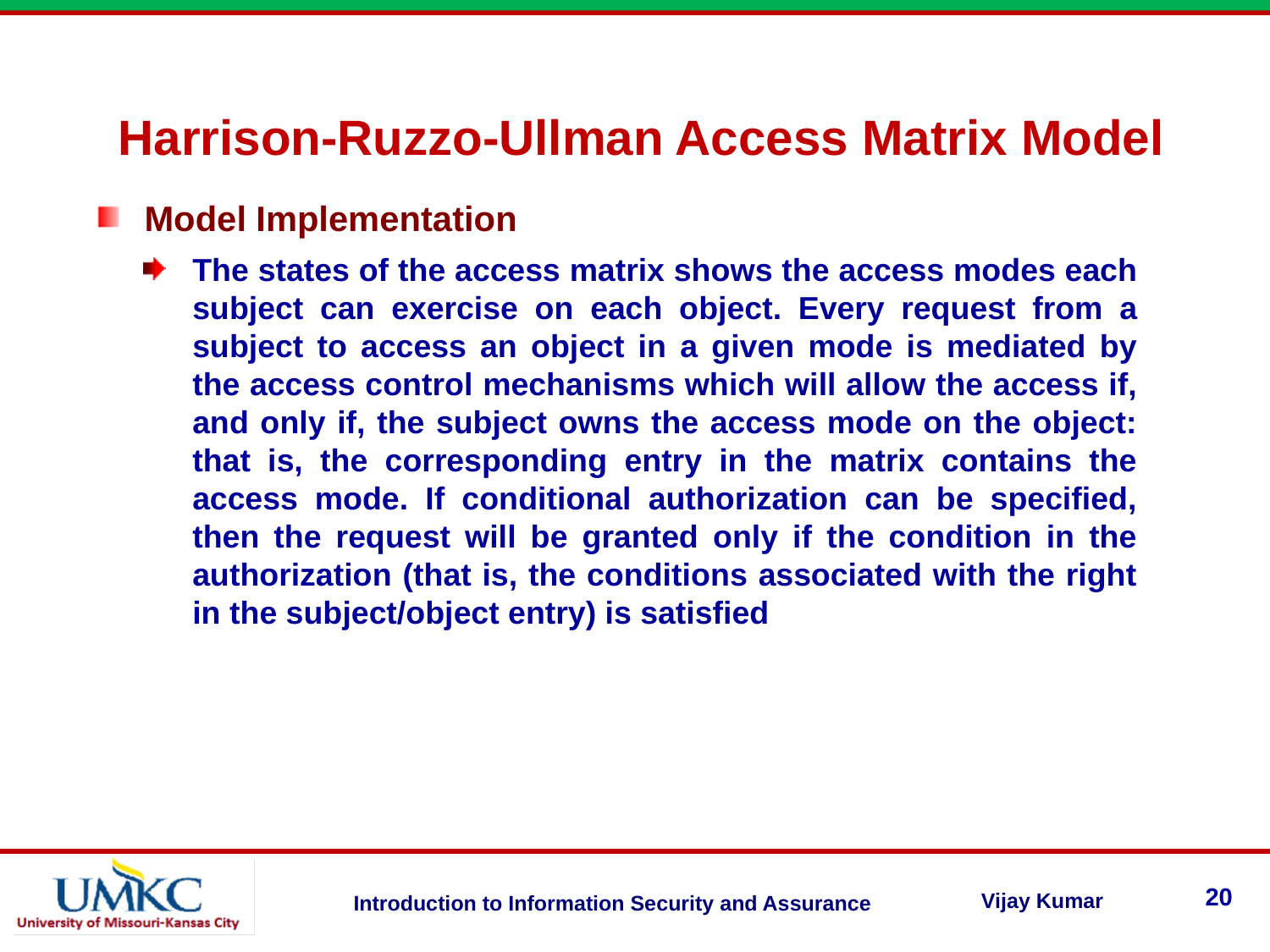

Harrison-Ruzzo-Ullman Access Matrix Model
Model Implementation
The states of the access matrix shows the access modes each subject can exercise on each object. Every request from a subject to access an object in a given mode is mediated by the access control mechanisms which will allow the access if, and only if, the subject owns the access mode on the object: that is, the corresponding entry in the matrix contains the access mode. If conditional authorization can be specified, then the request will be granted only if the condition in the authorization (that is, the conditions associated with the right in the subject/object entry) is satisfied
20